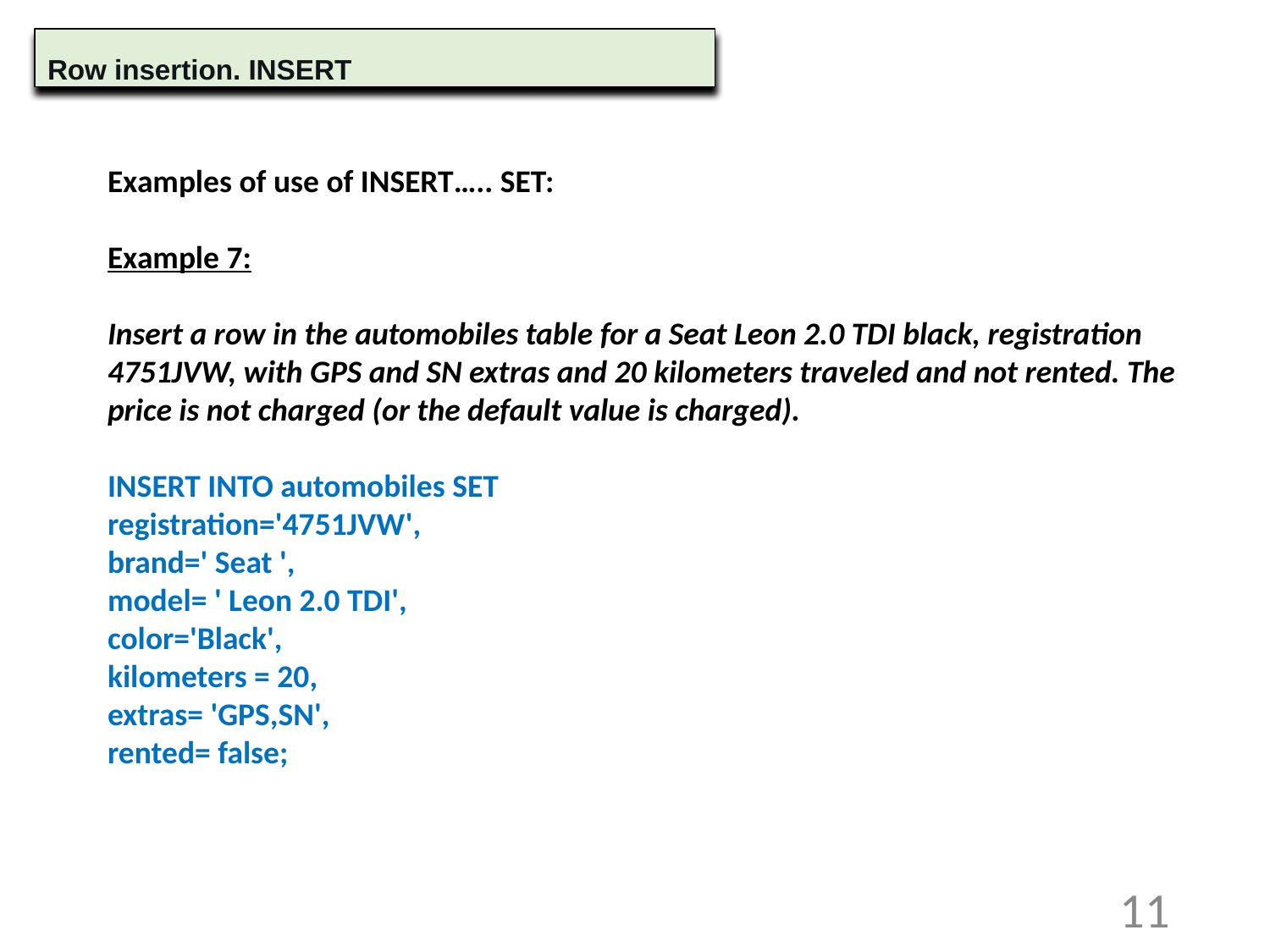

Row insertion. INSERT
Examples of use of INSERT….. SET:

Example 7:

Insert a row in the automobiles table for a Seat Leon 2.0 TDI black, registration 4751JVW, with GPS and SN extras and 20 kilometers traveled and not rented. The price is not charged (or the default value is charged).

INSERT INTO automobiles SET
registration='4751JVW',
brand=' Seat ',
model= ' Leon 2.0 TDI',
color='Black',
kilometers = 20,
extras= 'GPS,SN',
rented= false;
11